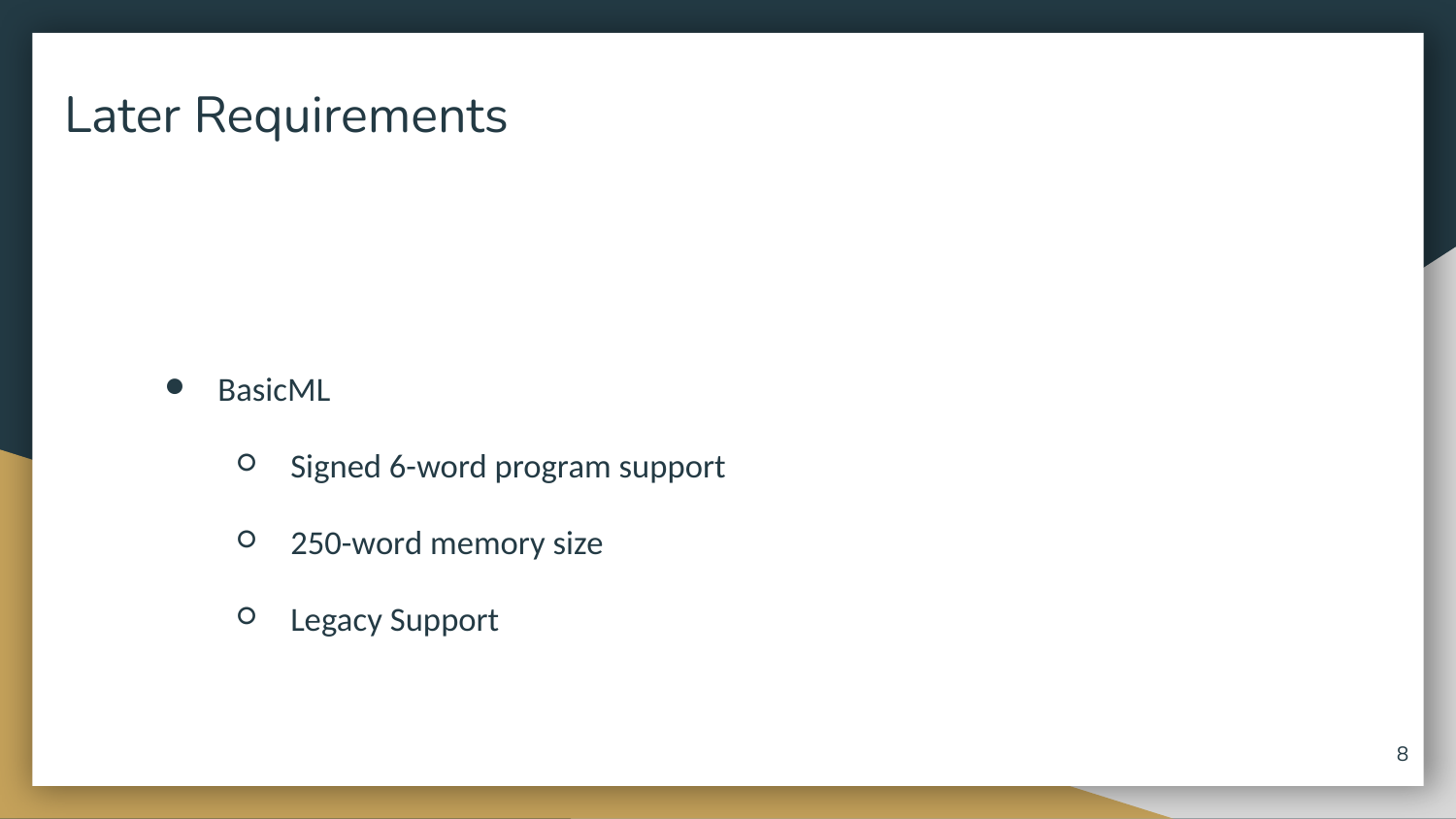

# Later Requirements
BasicML
Signed 6-word program support
250-word memory size
Legacy Support
8